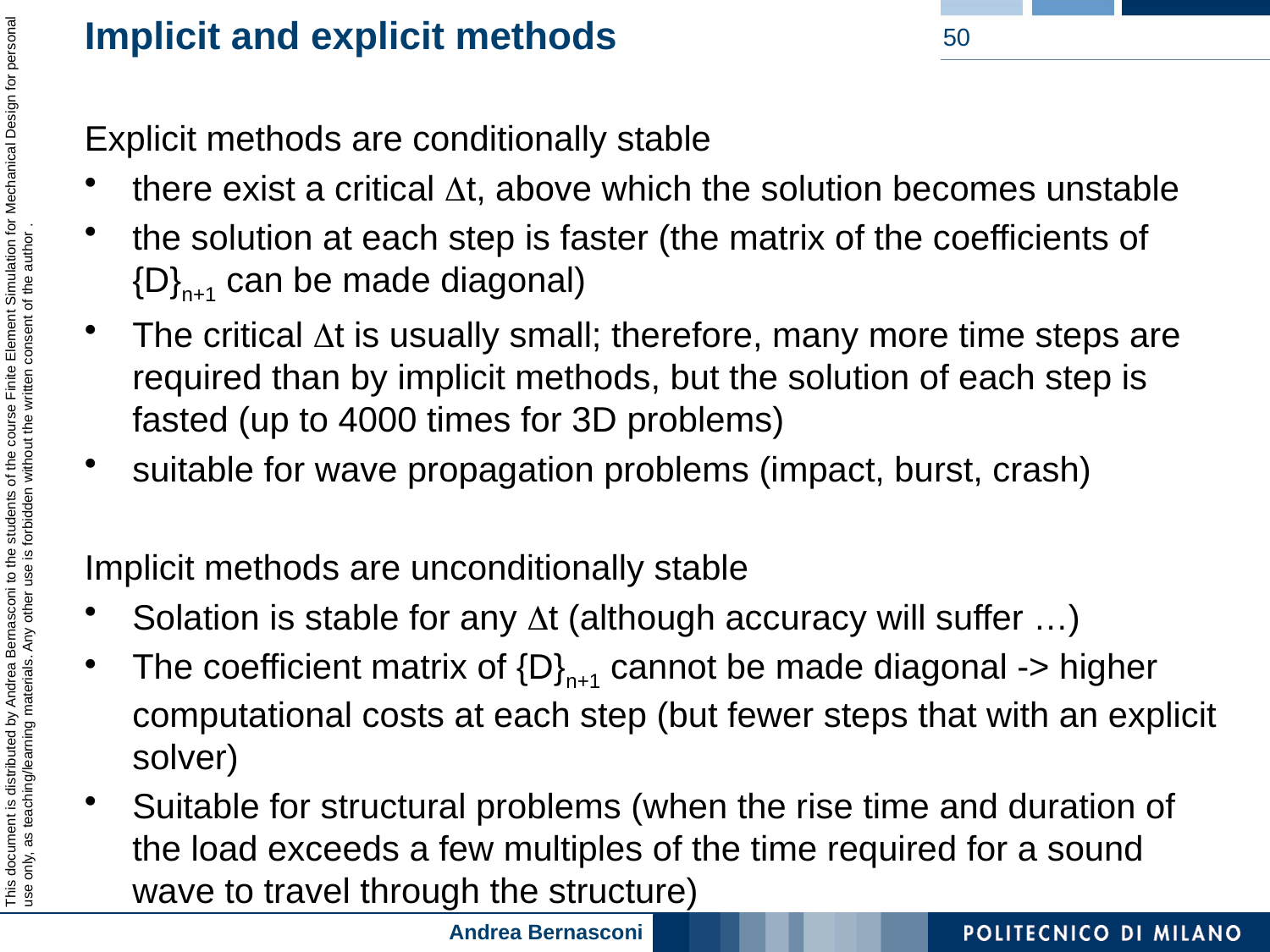

# Implicit and explicit methods
50
Explicit methods are conditionally stable
there exist a critical Δt, above which the solution becomes unstable
the solution at each step is faster (the matrix of the coefficients of {D}n+1 can be made diagonal)
The critical Δt is usually small; therefore, many more time steps are required than by implicit methods, but the solution of each step is fasted (up to 4000 times for 3D problems)
suitable for wave propagation problems (impact, burst, crash)

Implicit methods are unconditionally stable
Solation is stable for any Δt (although accuracy will suffer …)
The coefficient matrix of {D}n+1 cannot be made diagonal -> higher computational costs at each step (but fewer steps that with an explicit solver)
Suitable for structural problems (when the rise time and duration of the load exceeds a few multiples of the time required for a sound wave to travel through the structure)